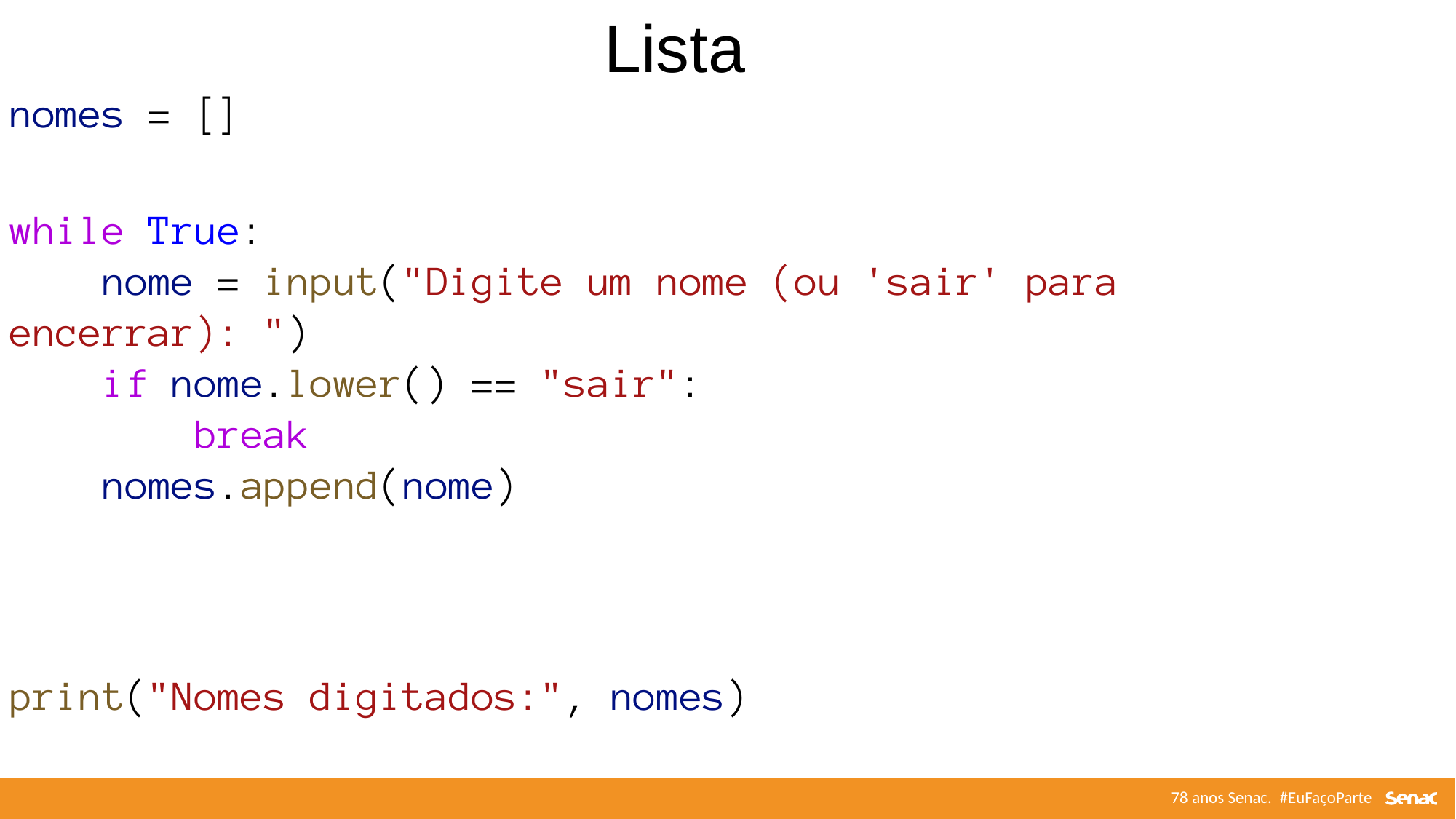

Lista
nomes = []

while True:
    nome = input("Digite um nome (ou 'sair' para encerrar): ")
    if nome.lower() == "sair":
        break
    nomes.append(nome)

print("Nomes digitados:", nomes)